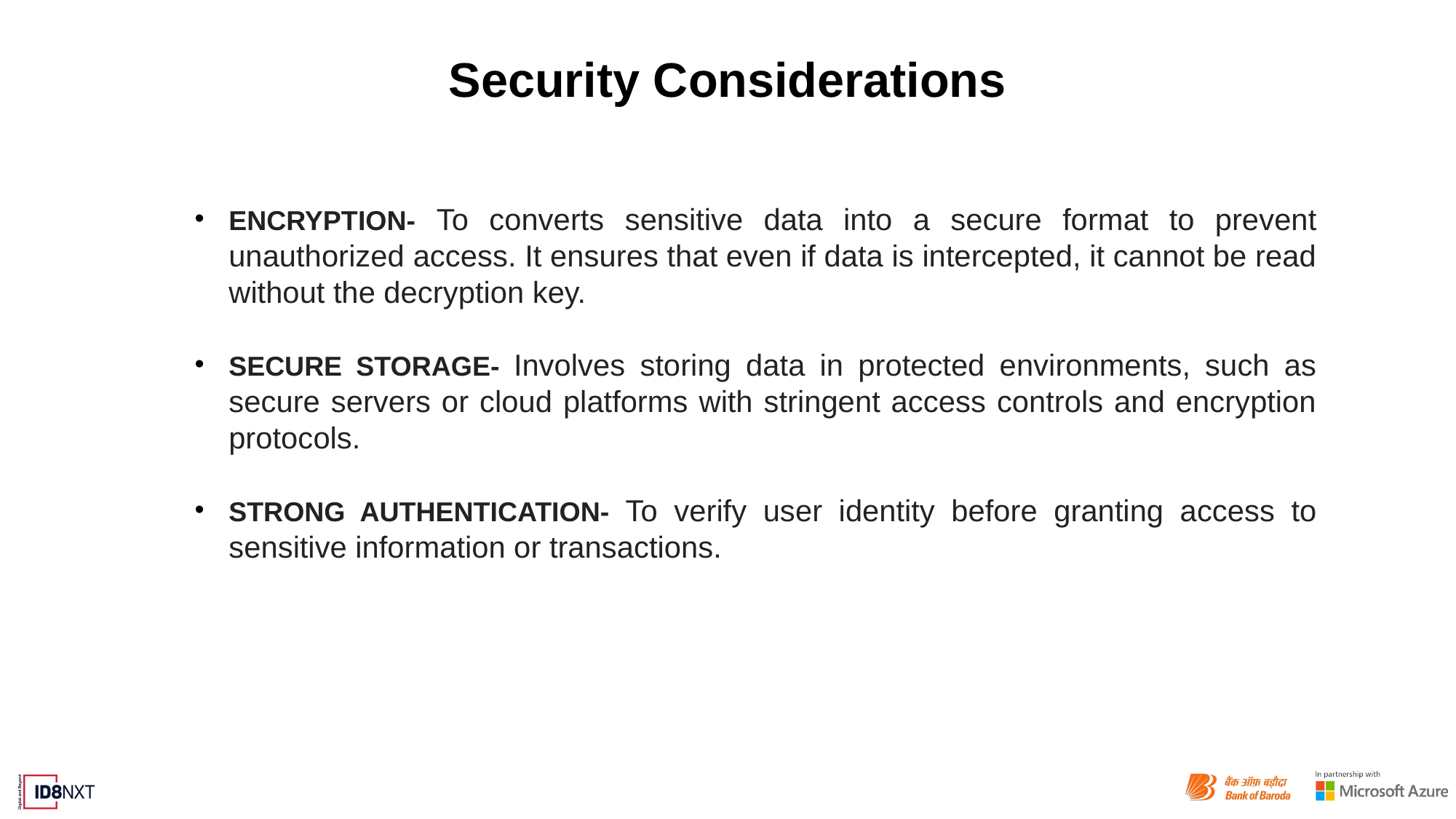

# Security Considerations
ENCRYPTION- To converts sensitive data into a secure format to prevent unauthorized access. It ensures that even if data is intercepted, it cannot be read without the decryption key.

SECURE STORAGE- Involves storing data in protected environments, such as secure servers or cloud platforms with stringent access controls and encryption protocols.

STRONG AUTHENTICATION- To verify user identity before granting access to sensitive information or transactions.